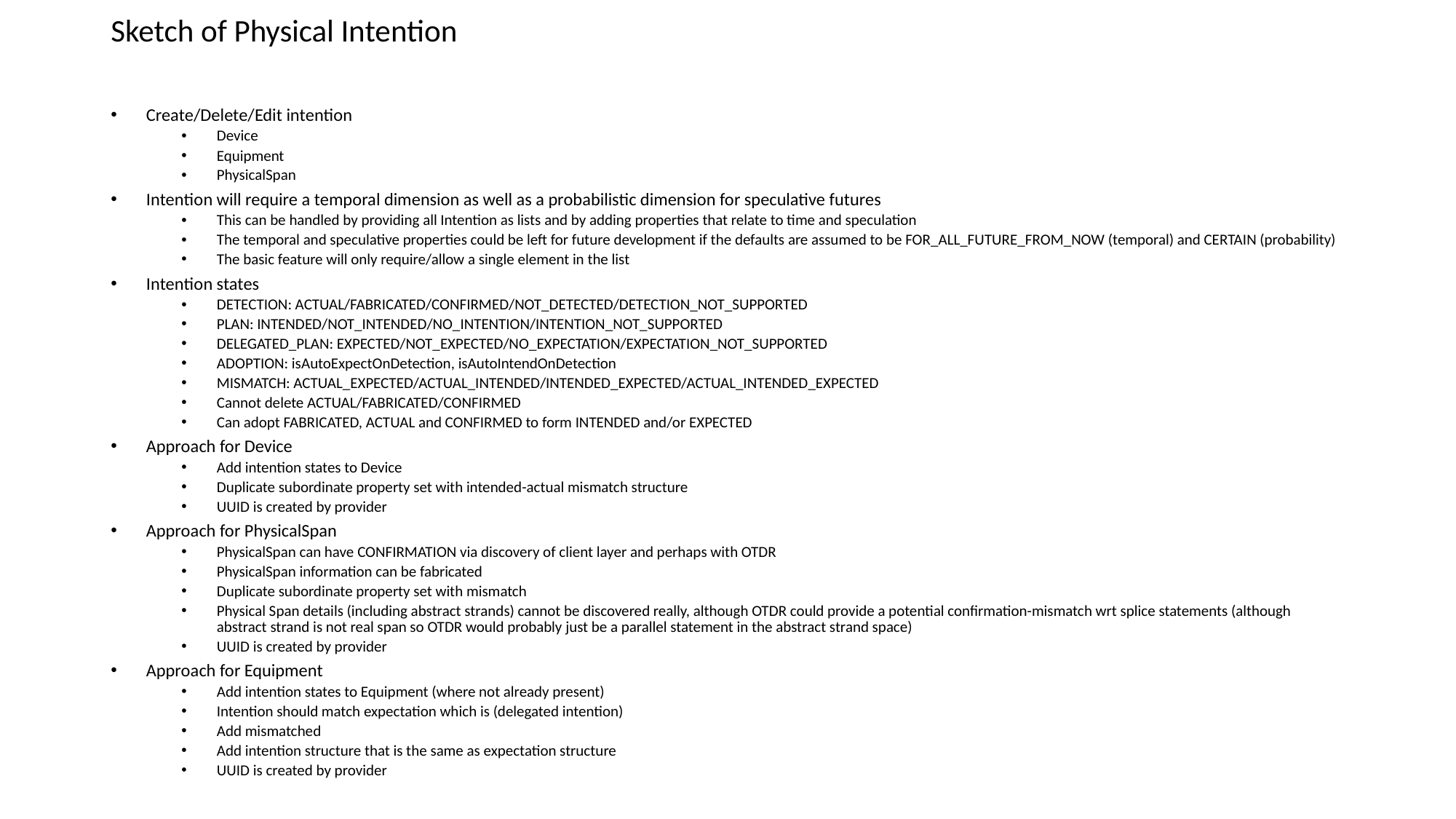

# Sketch of Physical Intention
Create/Delete/Edit intention
Device
Equipment
PhysicalSpan
Intention will require a temporal dimension as well as a probabilistic dimension for speculative futures
This can be handled by providing all Intention as lists and by adding properties that relate to time and speculation
The temporal and speculative properties could be left for future development if the defaults are assumed to be FOR_ALL_FUTURE_FROM_NOW (temporal) and CERTAIN (probability)
The basic feature will only require/allow a single element in the list
Intention states
DETECTION: ACTUAL/FABRICATED/CONFIRMED/NOT_DETECTED/DETECTION_NOT_SUPPORTED
PLAN: INTENDED/NOT_INTENDED/NO_INTENTION/INTENTION_NOT_SUPPORTED
DELEGATED_PLAN: EXPECTED/NOT_EXPECTED/NO_EXPECTATION/EXPECTATION_NOT_SUPPORTED
ADOPTION: isAutoExpectOnDetection, isAutoIntendOnDetection
MISMATCH: ACTUAL_EXPECTED/ACTUAL_INTENDED/INTENDED_EXPECTED/ACTUAL_INTENDED_EXPECTED
Cannot delete ACTUAL/FABRICATED/CONFIRMED
Can adopt FABRICATED, ACTUAL and CONFIRMED to form INTENDED and/or EXPECTED
Approach for Device
Add intention states to Device
Duplicate subordinate property set with intended-actual mismatch structure
UUID is created by provider
Approach for PhysicalSpan
PhysicalSpan can have CONFIRMATION via discovery of client layer and perhaps with OTDR
PhysicalSpan information can be fabricated
Duplicate subordinate property set with mismatch
Physical Span details (including abstract strands) cannot be discovered really, although OTDR could provide a potential confirmation-mismatch wrt splice statements (although abstract strand is not real span so OTDR would probably just be a parallel statement in the abstract strand space)
UUID is created by provider
Approach for Equipment
Add intention states to Equipment (where not already present)
Intention should match expectation which is (delegated intention)
Add mismatched
Add intention structure that is the same as expectation structure
UUID is created by provider